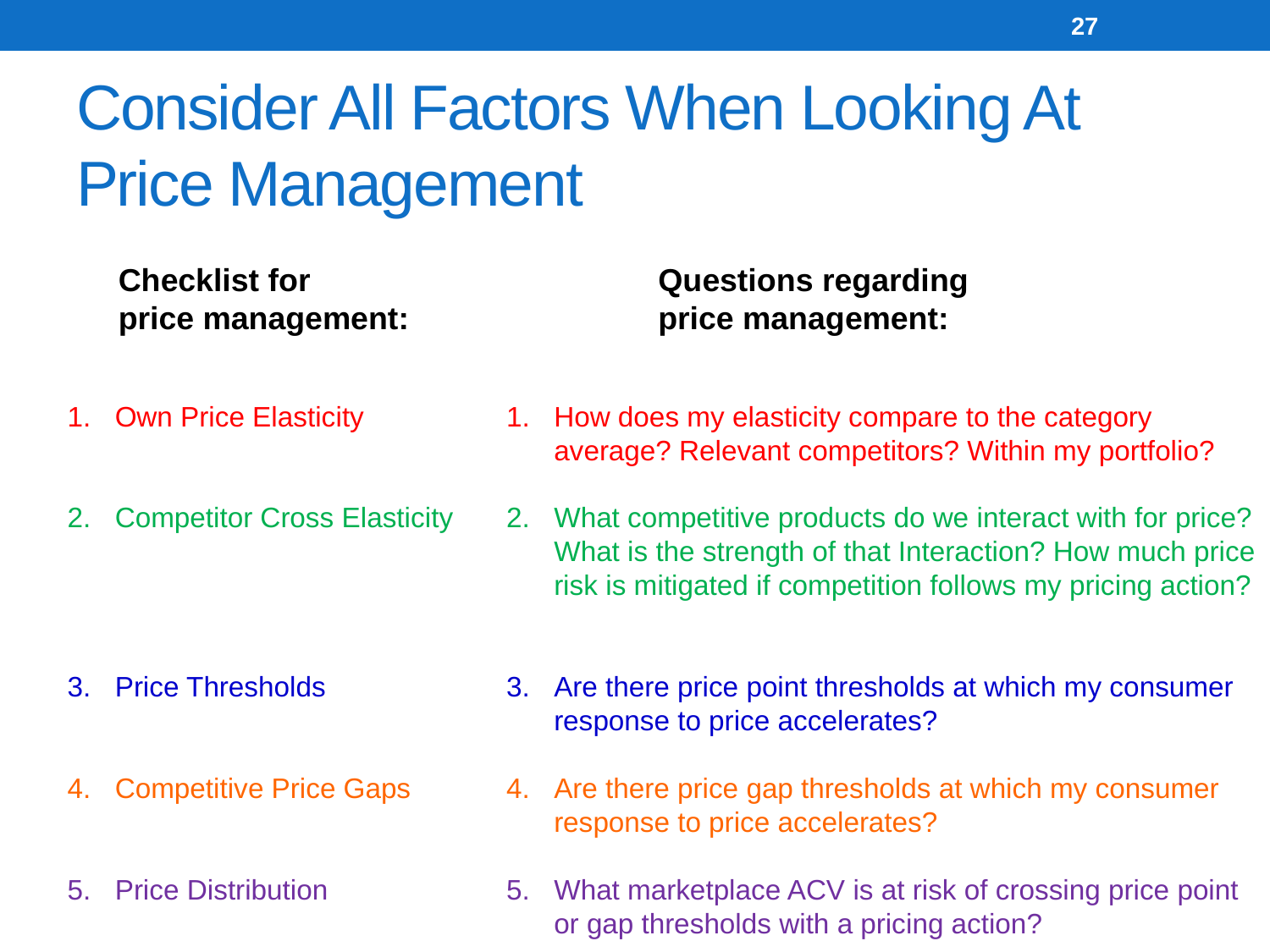

27
# Consider All Factors When Looking At Price Management
Checklist for
price management:
Questions regarding
price management:
Own Price Elasticity
Competitor Cross Elasticity
Price Thresholds
Competitive Price Gaps
Price Distribution
How does my elasticity compare to the category average? Relevant competitors? Within my portfolio?
What competitive products do we interact with for price? What is the strength of that Interaction? How much price risk is mitigated if competition follows my pricing action?
Are there price point thresholds at which my consumer response to price accelerates?
Are there price gap thresholds at which my consumer response to price accelerates?

What marketplace ACV is at risk of crossing price point or gap thresholds with a pricing action?